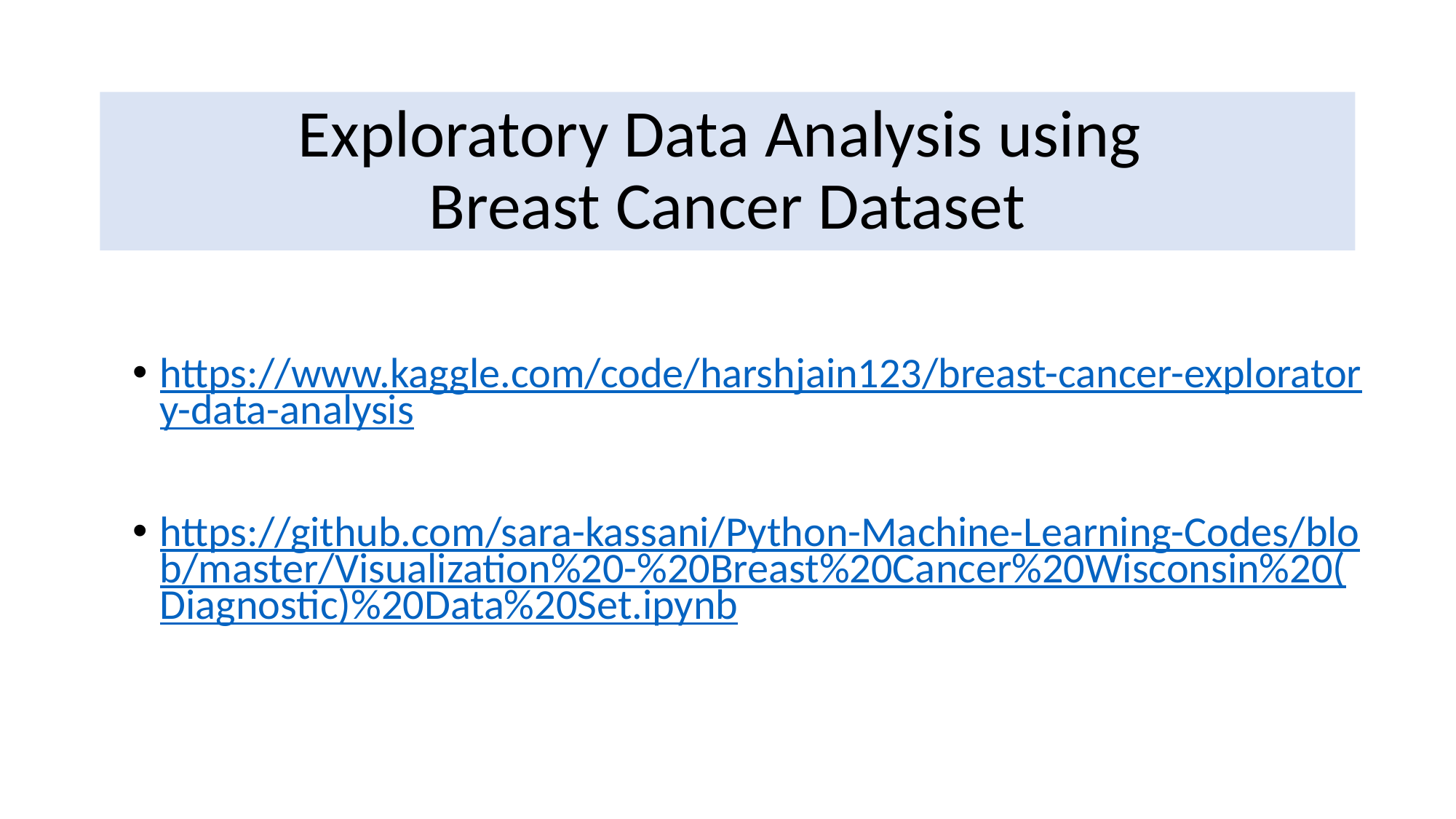

# Exploratory Data Analysis using Breast Cancer Dataset
https://www.kaggle.com/code/harshjain123/breast-cancer-exploratory-data-analysis

https://github.com/sara-kassani/Python-Machine-Learning-Codes/blob/master/Visualization%20-%20Breast%20Cancer%20Wisconsin%20(Diagnostic)%20Data%20Set.ipynb